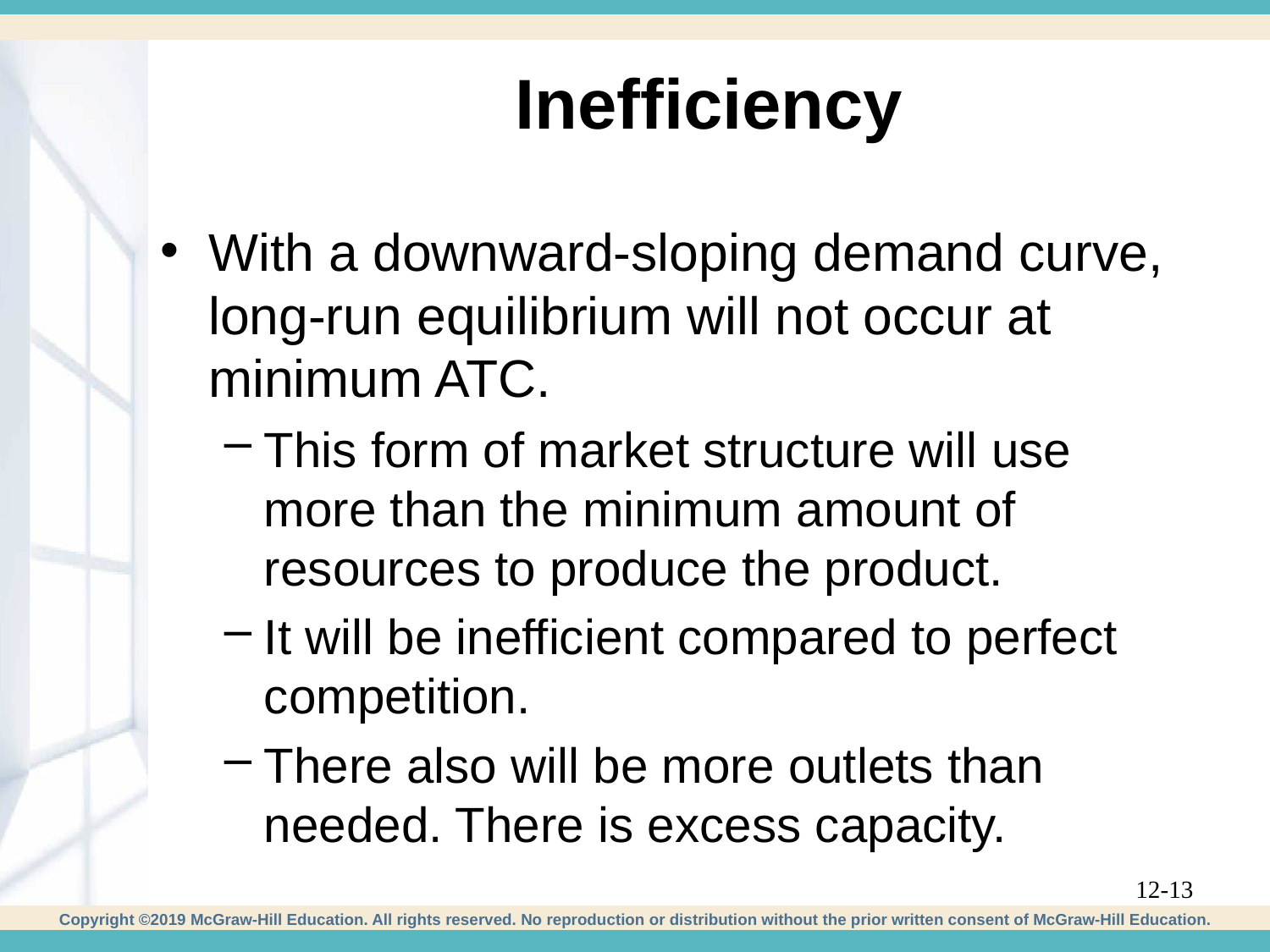

# Inefficiency
With a downward-sloping demand curve, long-run equilibrium will not occur at minimum ATC.
This form of market structure will use more than the minimum amount of resources to produce the product.
It will be inefficient compared to perfect competition.
There also will be more outlets than needed. There is excess capacity.
12-13